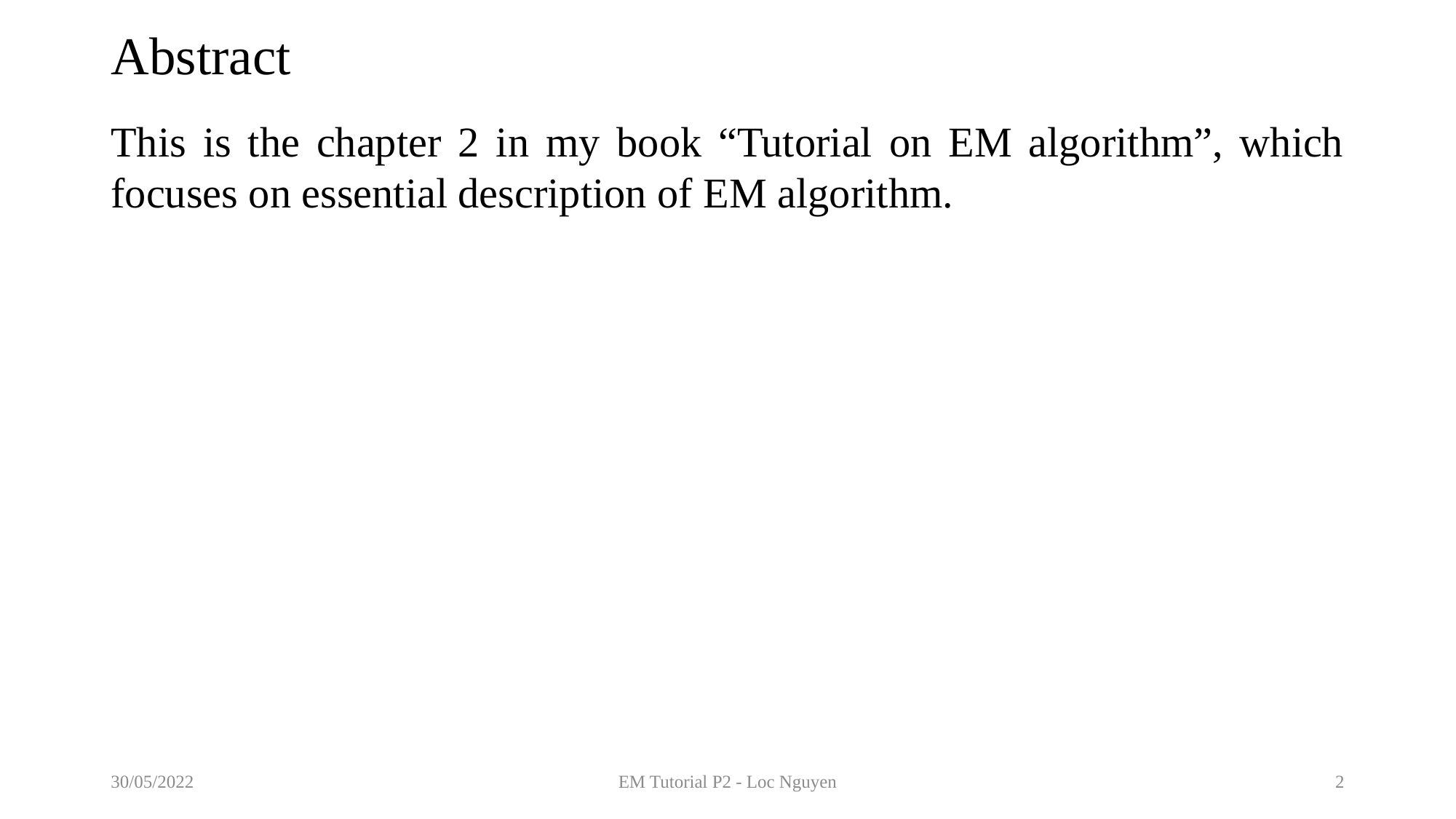

# Abstract
This is the chapter 2 in my book “Tutorial on EM algorithm”, which focuses on essential description of EM algorithm.
30/05/2022
EM Tutorial P2 - Loc Nguyen
2